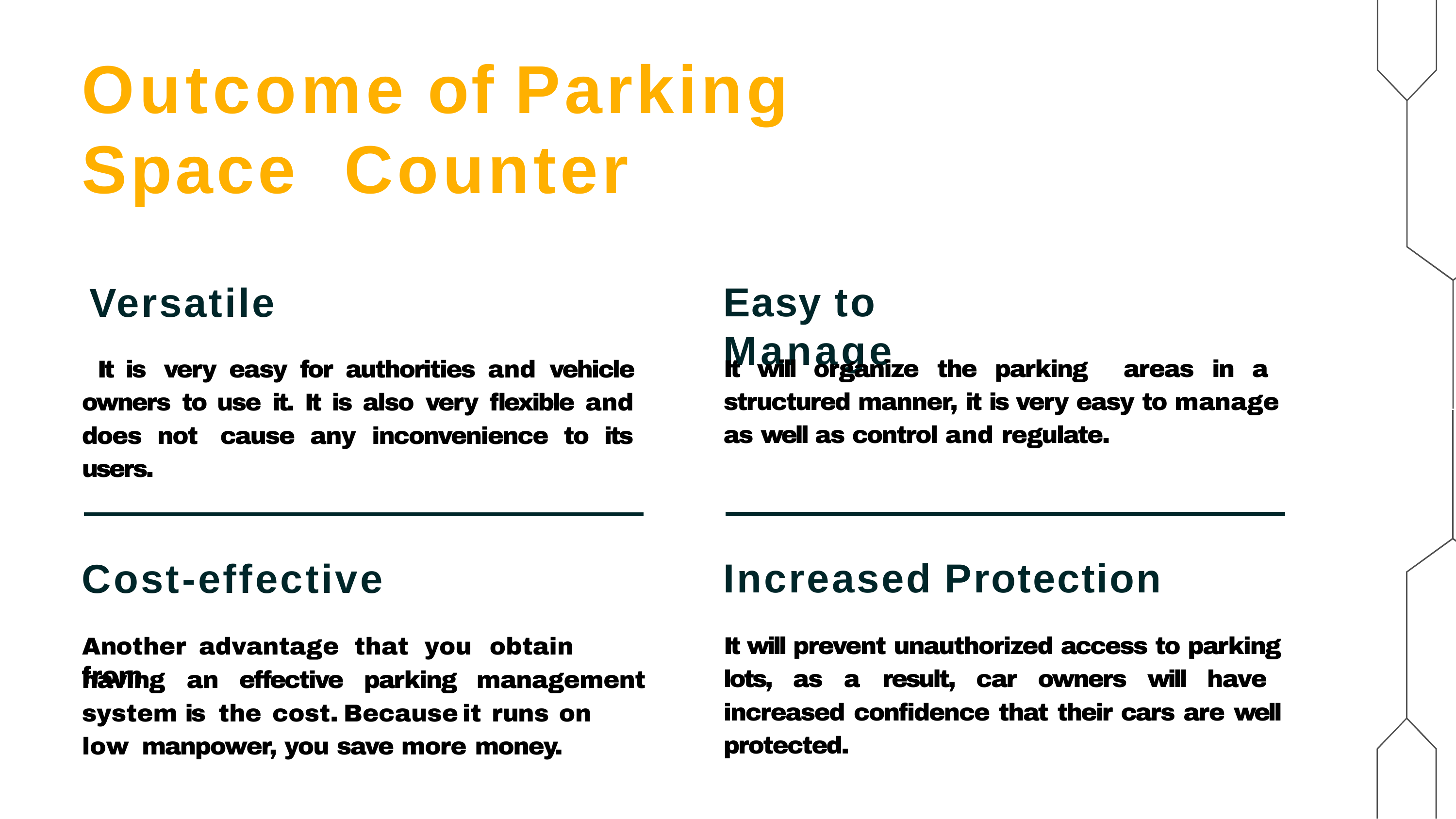

# Outcome of Parking Space  Counter
Easy to Manage
Versatile
It is very easy for authorities and vehicle  owners to use it. It is also very flexible and  does not cause any inconvenience to its  users.
It will organize the parking  areas in a  structured manner, it is very easy to manage  as well as control and regulate.

Increased Protection
It will prevent unauthorized access to parking  lots, as a result, car owners will have  increased confidence that their cars are well  protected.
Cost-effective
Another	advantage	that	you	obtain	from
having	an	effective	parking	management
system	is	the	cost.	Because	it	runs	on	low  manpower, you save more money.